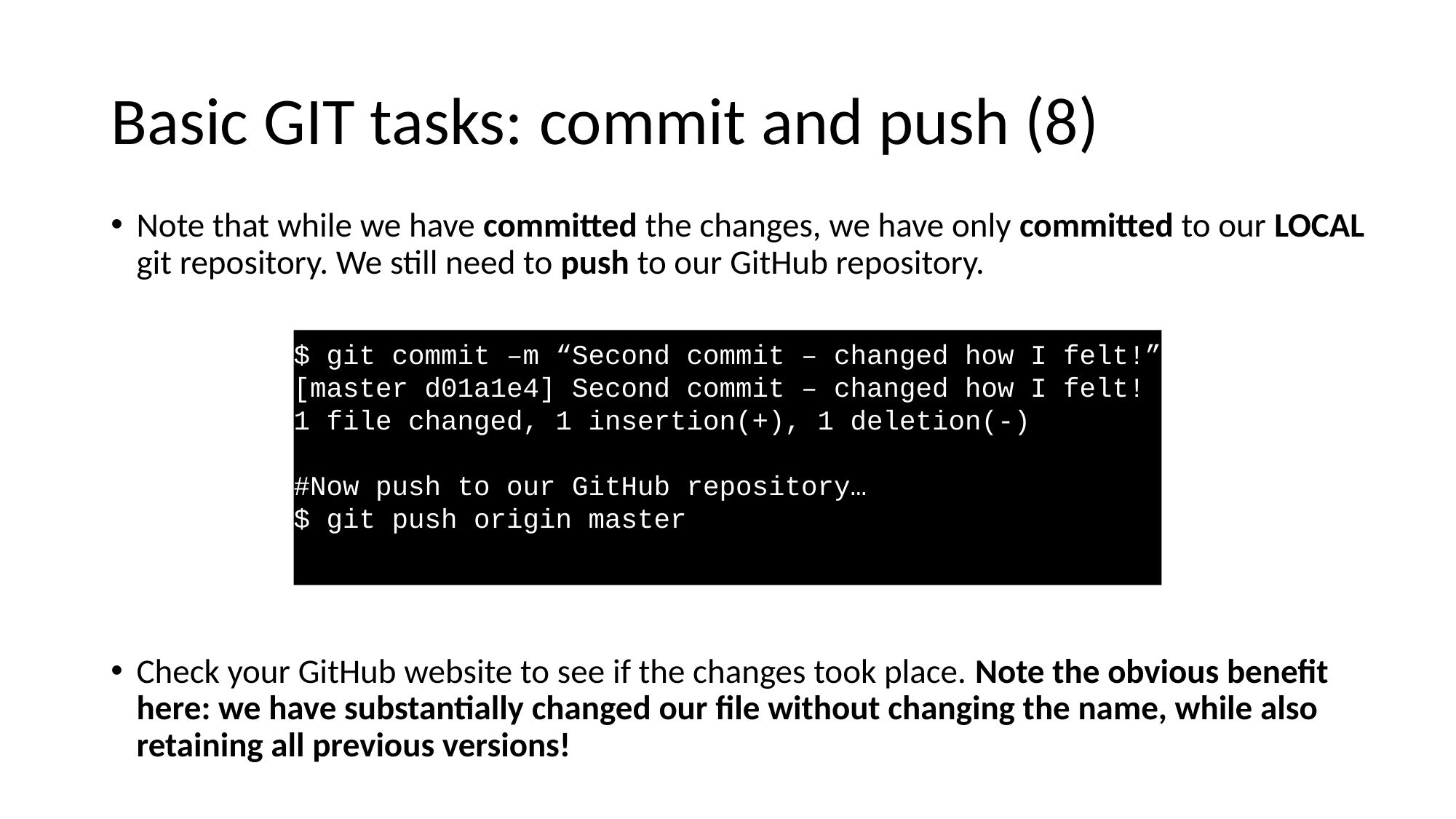

# Basic GIT tasks: commit and push (8)
Note that while we have committed the changes, we have only committed to our LOCAL git repository. We still need to push to our GitHub repository.

Check your GitHub website to see if the changes took place. Note the obvious benefit here: we have substantially changed our file without changing the name, while also retaining all previous versions!

$ git commit –m “Second commit – changed how I felt!”
[master d01a1e4] Second commit – changed how I felt!
1 file changed, 1 insertion(+), 1 deletion(-)

#Now push to our GitHub repository…
$ git push origin master